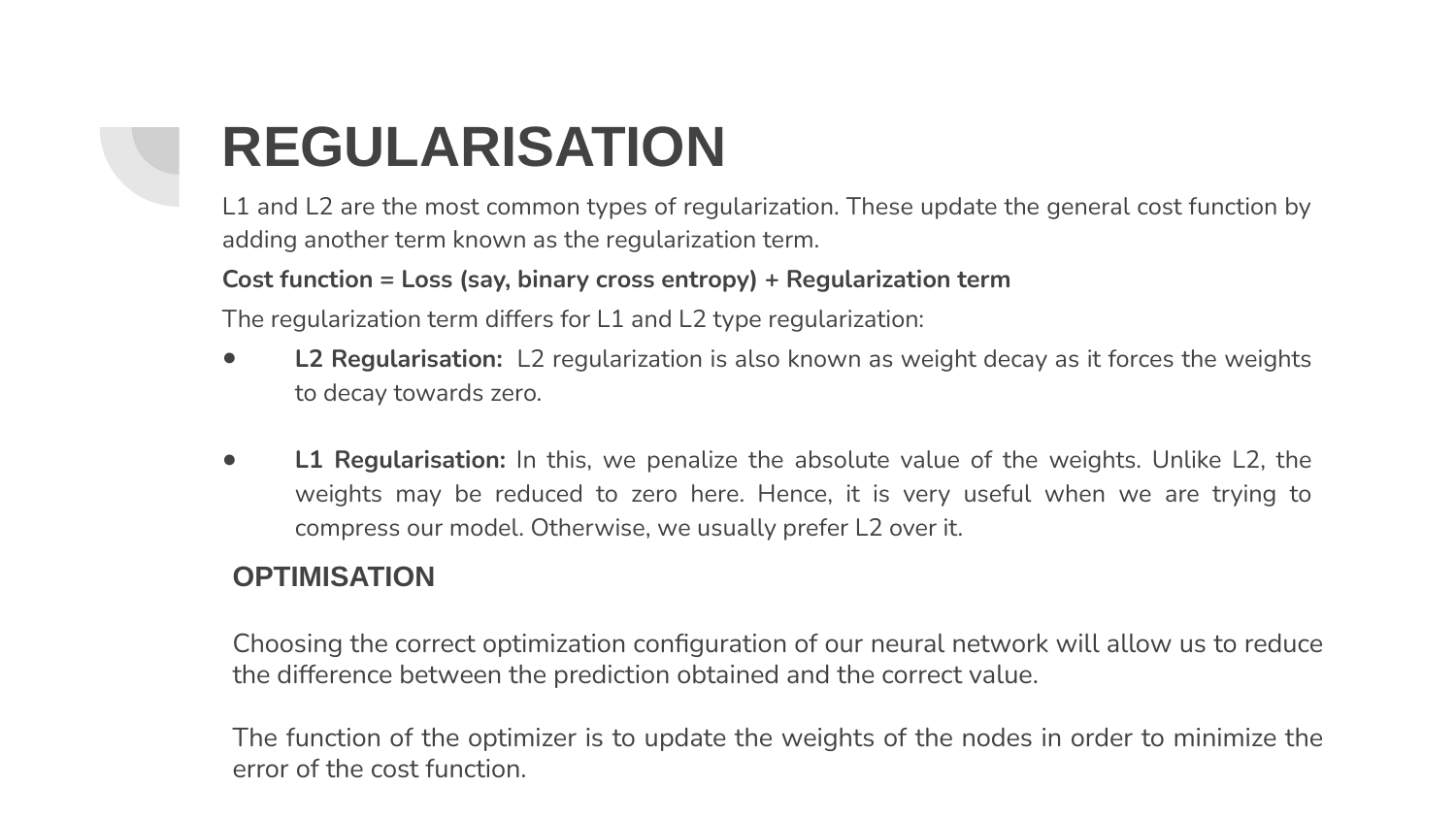

# REGULARISATION
L1 and L2 are the most common types of regularization. These update the general cost function by adding another term known as the regularization term.
Cost function = Loss (say, binary cross entropy) + Regularization term
The regularization term differs for L1 and L2 type regularization:
L2 Regularisation:  L2 regularization is also known as weight decay as it forces the weights to decay towards zero.

L1 Regularisation: In this, we penalize the absolute value of the weights. Unlike L2, the weights may be reduced to zero here. Hence, it is very useful when we are trying to compress our model. Otherwise, we usually prefer L2 over it.

OPTIMISATION

Choosing the correct optimization configuration of our neural network will allow us to reduce the difference between the prediction obtained and the correct value.

The function of the optimizer is to update the weights of the nodes in order to minimize the error of the cost function.